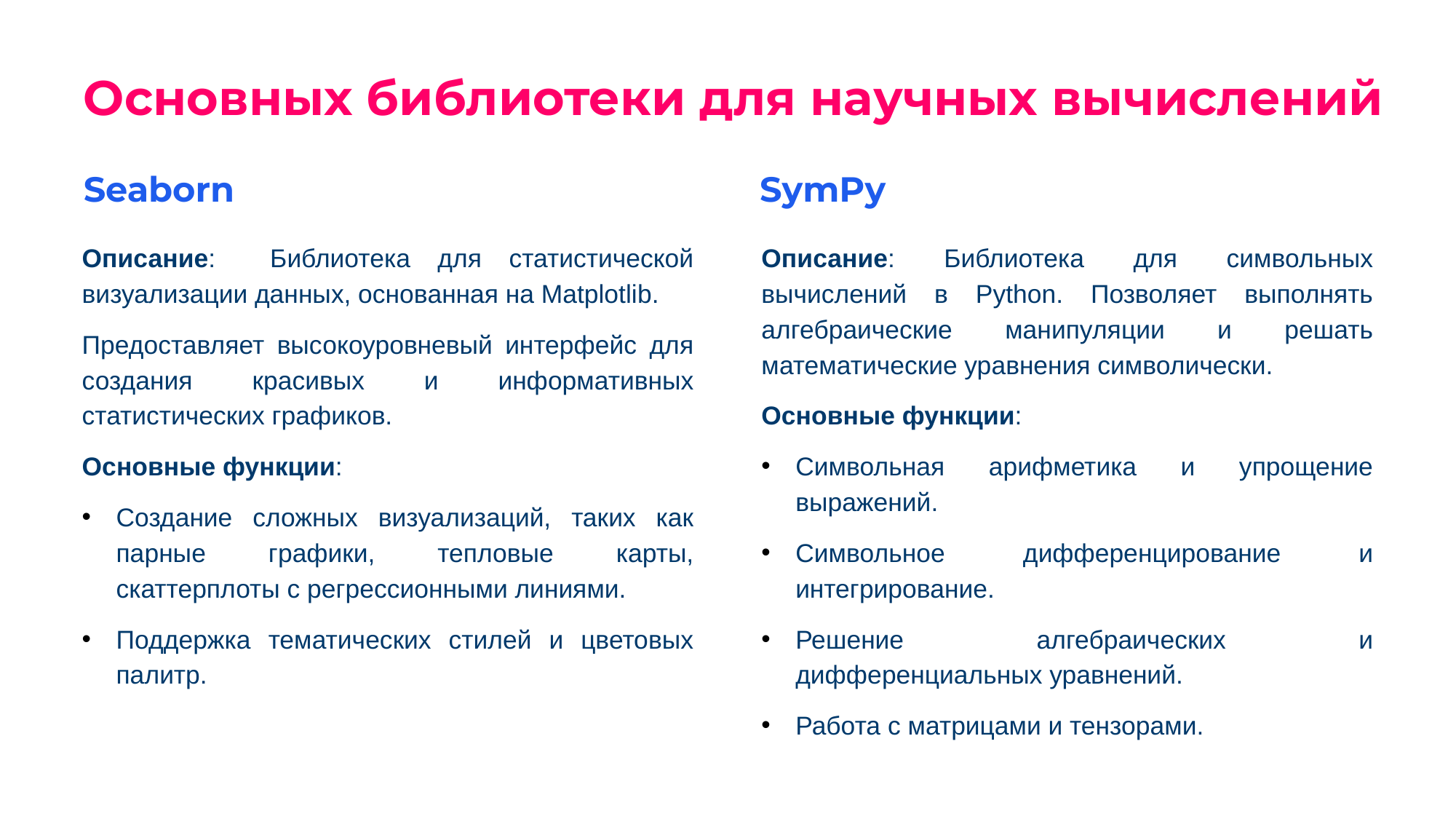

Основных библиотеки для научных вычислений
Seaborn
SymPy
Описание:  Библиотека для статистической визуализации данных, основанная на Matplotlib.
Предоставляет высокоуровневый интерфейс для создания красивых и информативных статистических графиков.
Основные функции:
Создание сложных визуализаций, таких как парные графики, тепловые карты, скаттерплоты с регрессионными линиями.
Поддержка тематических стилей и цветовых палитр.
Описание: Библиотека для символьных вычислений в Python. Позволяет выполнять алгебраические манипуляции и решать математические уравнения символически.
Основные функции:
Символьная арифметика и упрощение выражений.
Символьное дифференцирование и интегрирование.
Решение алгебраических и дифференциальных уравнений.
Работа с матрицами и тензорами.